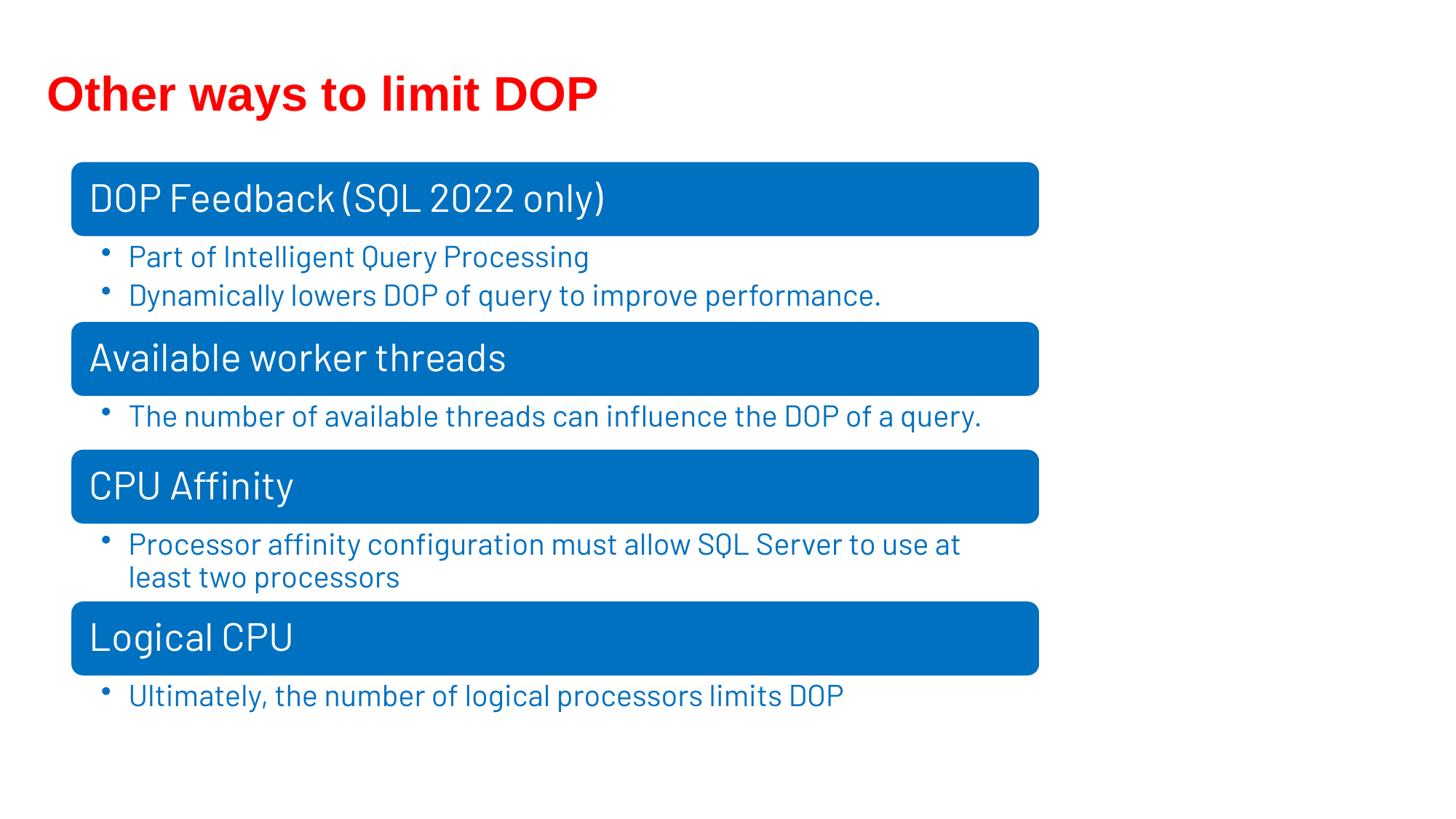

Other ways to limit DOP
DOP Feedback (SQL 2022 only)
Part of Intelligent Query Processing
Dynamically lowers DOP of query to improve performance.
Available worker threads
The number of available threads can influence the DOP of a query.
CPU Affinity
Processor affinity configuration must allow SQL Server to use at least two processors
Logical CPU
Ultimately, the number of logical processors limits DOP